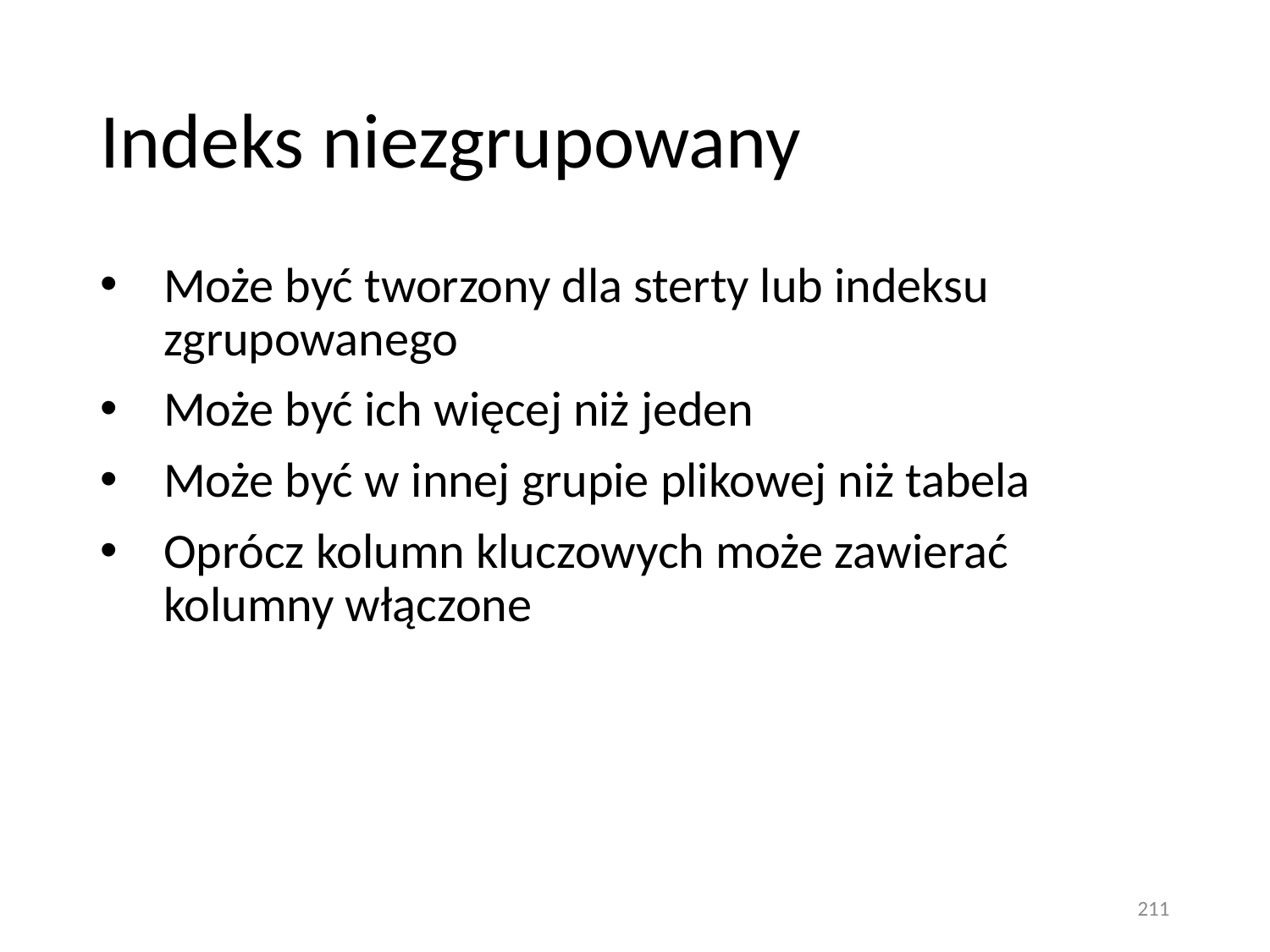

# Indeks niezgrupowany
Może być tworzony dla sterty lub indeksu zgrupowanego
Może być ich więcej niż jeden
Może być w innej grupie plikowej niż tabela
Oprócz kolumn kluczowych może zawierać kolumny włączone
211